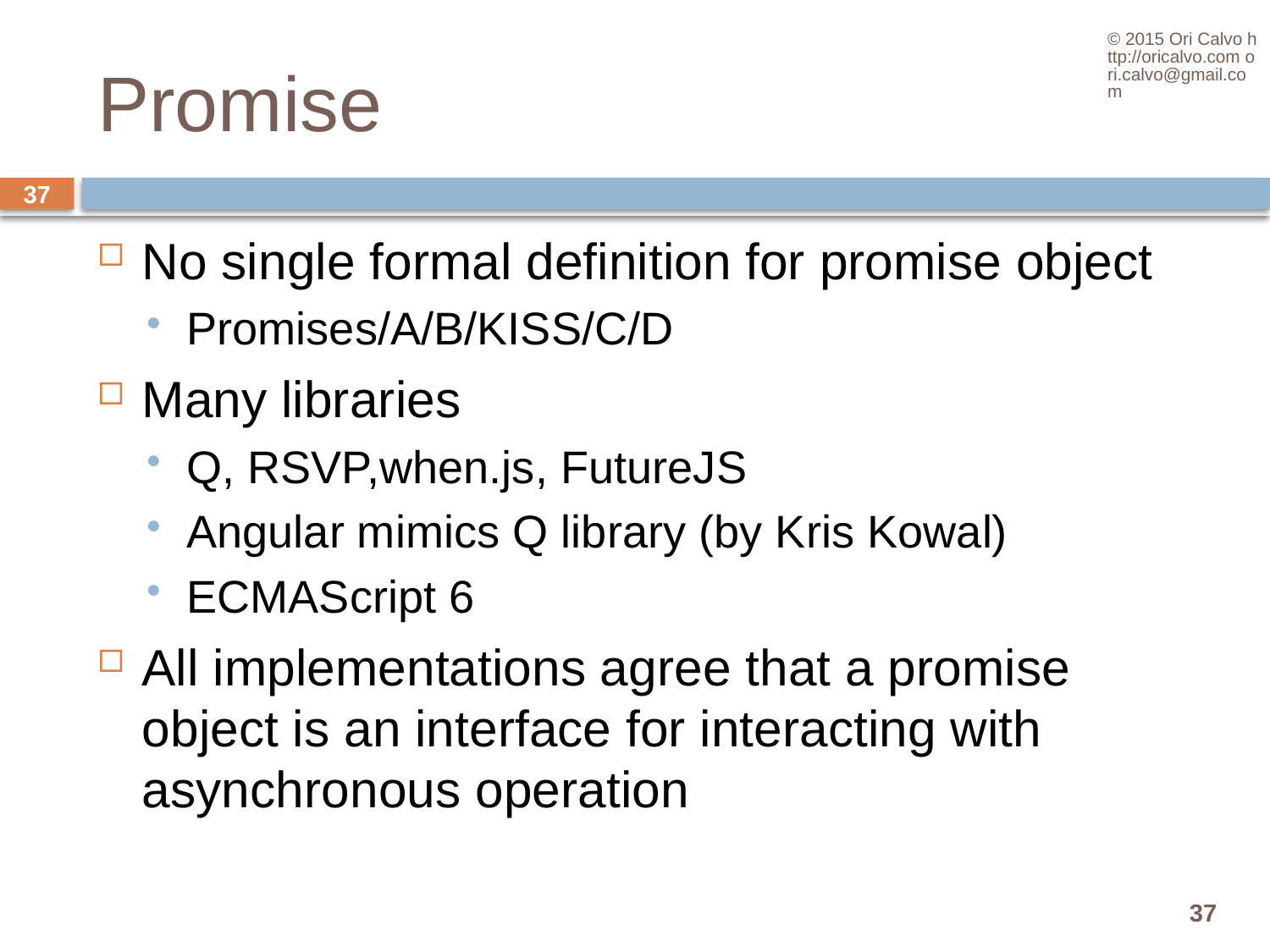

© 2015 Ori Calvo http://oricalvo.com ori.calvo@gmail.com
# Promise
37
No single formal definition for promise object
Promises/A/B/KISS/C/D
Many libraries
Q, RSVP,when.js, FutureJS
Angular mimics Q library (by Kris Kowal)
ECMAScript 6
All implementations agree that a promise object is an interface for interacting with asynchronous operation